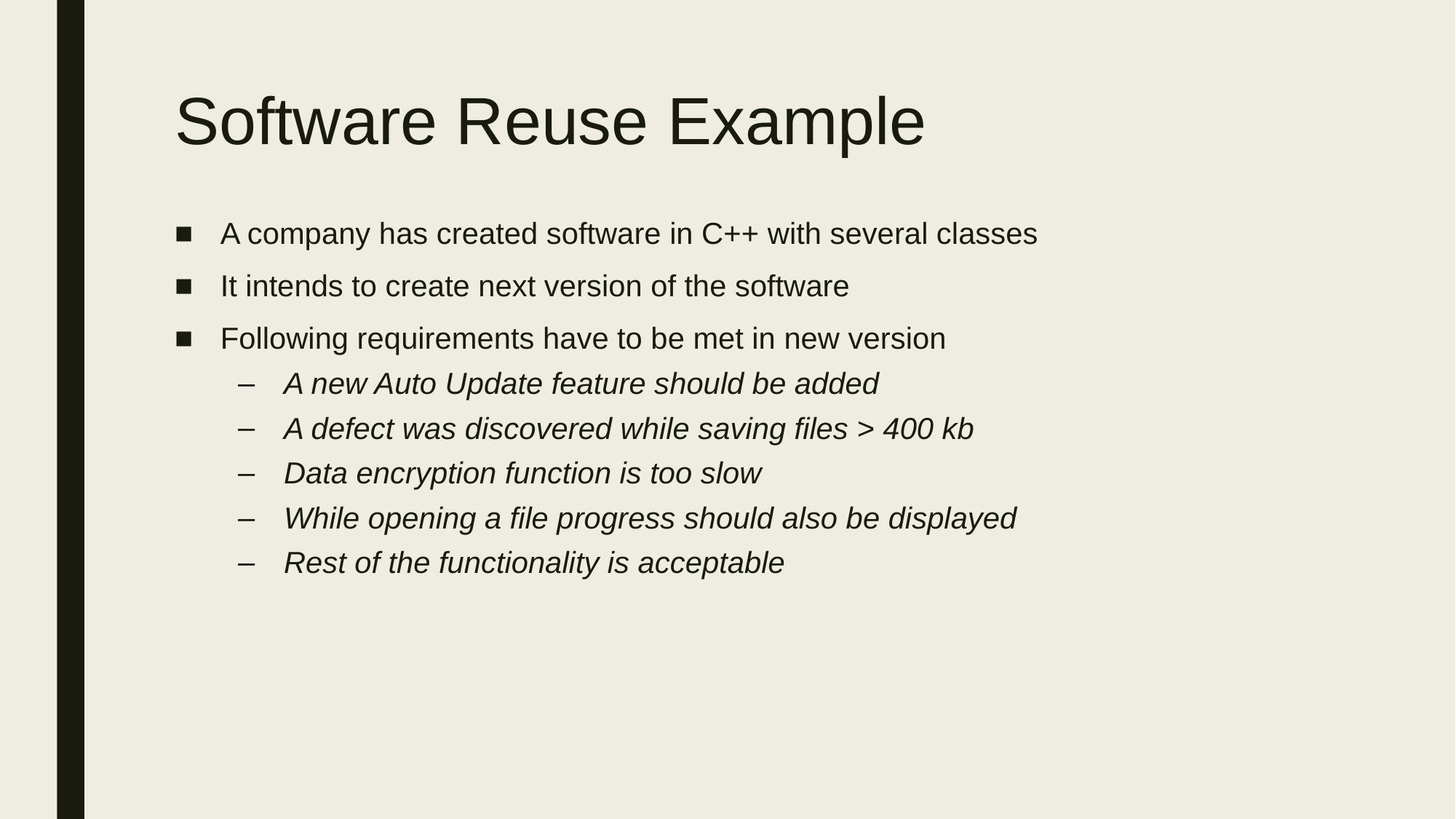

# Software Reuse Example
A company has created software in C++ with several classes
It intends to create next version of the software
Following requirements have to be met in new version
A new Auto Update feature should be added
A defect was discovered while saving files > 400 kb
Data encryption function is too slow
While opening a file progress should also be displayed
Rest of the functionality is acceptable